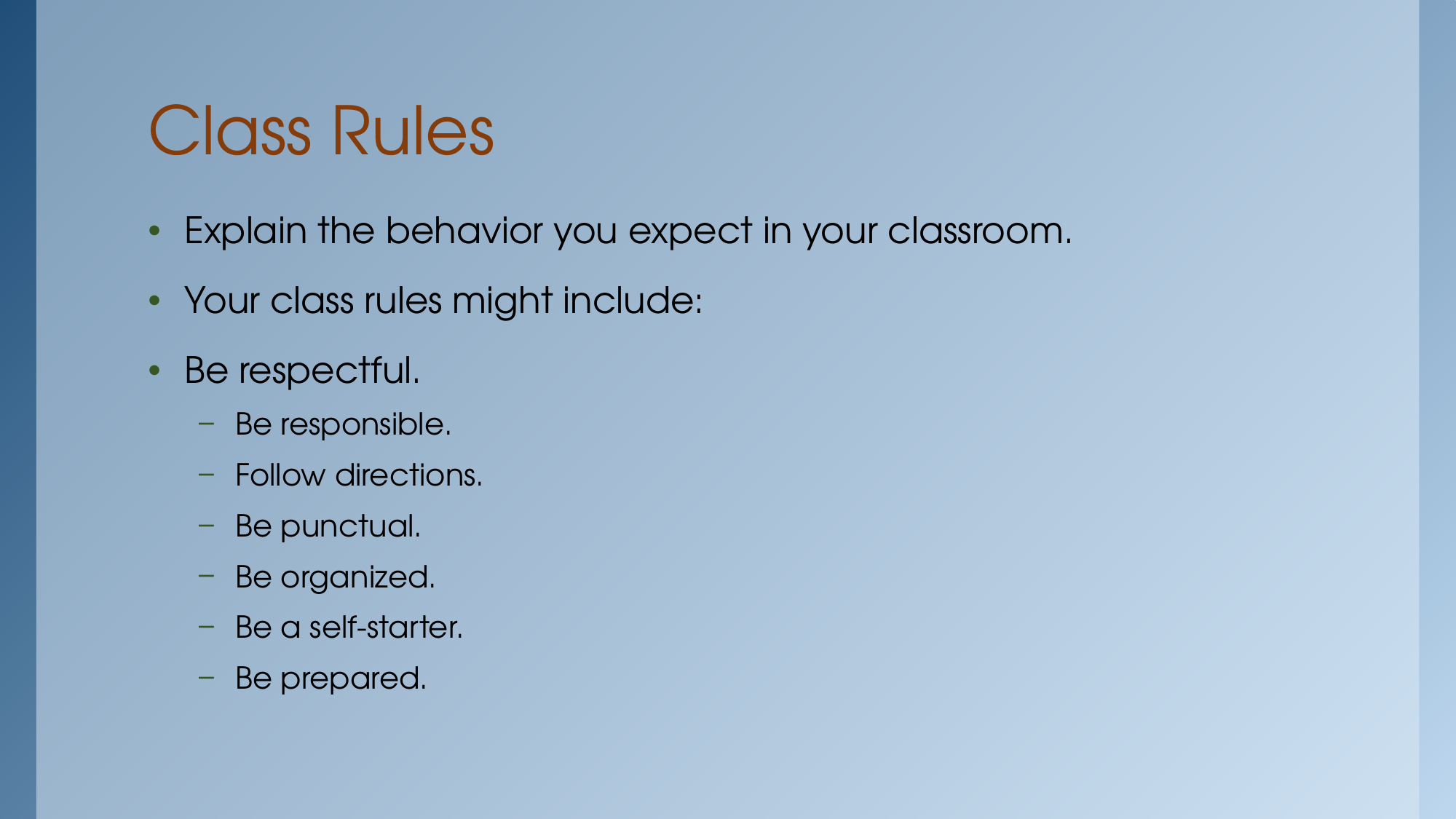

# Class Rules
Explain the behavior you expect in your classroom.
Your class rules might include:
Be respectful.
Be responsible.
Follow directions.
Be punctual.
Be organized.
Be a self-starter.
Be prepared.